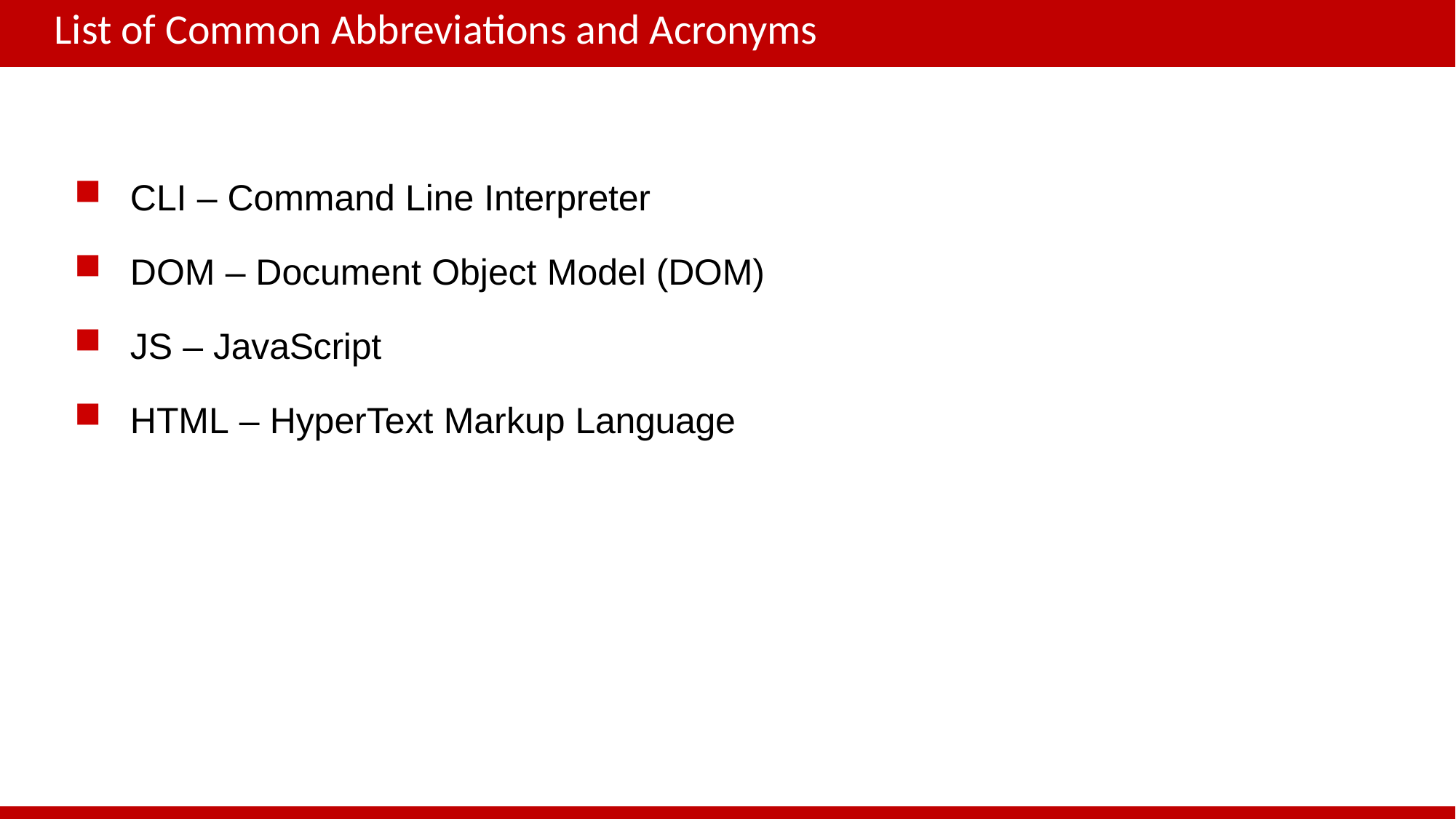

# List of Common Abbreviations and Acronyms
CLI – Command Line Interpreter
DOM – Document Object Model (DOM)
JS – JavaScript
HTML – HyperText Markup Language